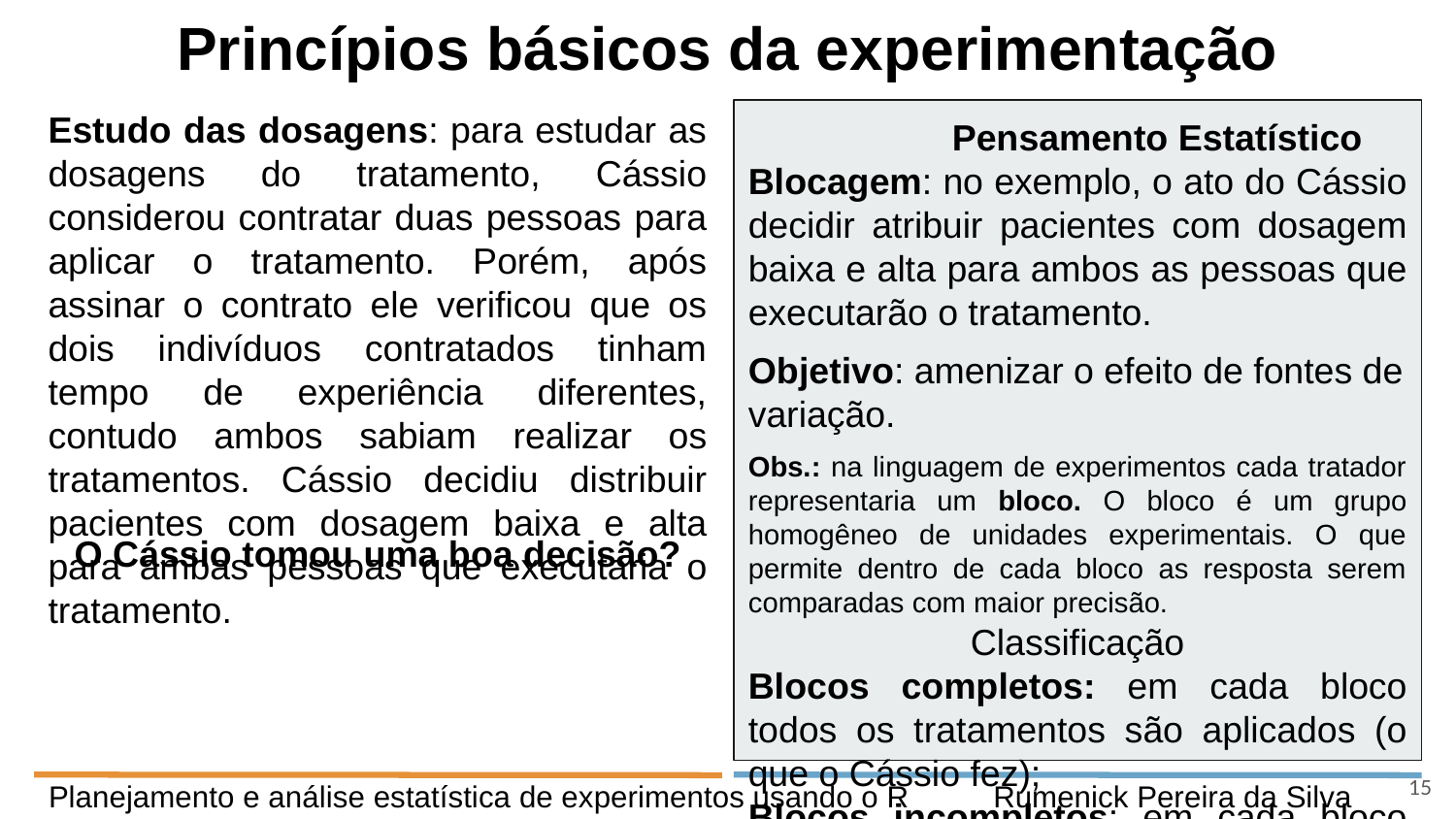

Princípios básicos da experimentação
Estudo das dosagens: para estudar as dosagens do tratamento, Cássio considerou contratar duas pessoas para aplicar o tratamento. Porém, após assinar o contrato ele verificou que os dois indivíduos contratados tinham tempo de experiência diferentes, contudo ambos sabiam realizar os tratamentos. Cássio decidiu distribuir pacientes com dosagem baixa e alta para ambas pessoas que executaria o tratamento.
                    Pensamento Estatístico
Blocagem: no exemplo, o ato do Cássio decidir atribuir pacientes com dosagem baixa e alta para ambos as pessoas que executarão o tratamento.

Objetivo: amenizar o efeito de fontes de variação.

Obs.: na linguagem de experimentos cada tratador representaria um bloco. O bloco é um grupo homogêneo de unidades experimentais. O que permite dentro de cada bloco as resposta serem comparadas com maior precisão.
Classificação
Blocos completos: em cada bloco todos os tratamentos são aplicados (o que o Cássio fez);
Blocos incompletos: em cada bloco apenas uma parte dos tratamentos é aplicado.

O Cássio tomou uma boa decisão?
15
Planejamento e análise estatística de experimentos usando o R          Rumenick Pereira da Silva          e-mail:  rumenickps@gmail.com